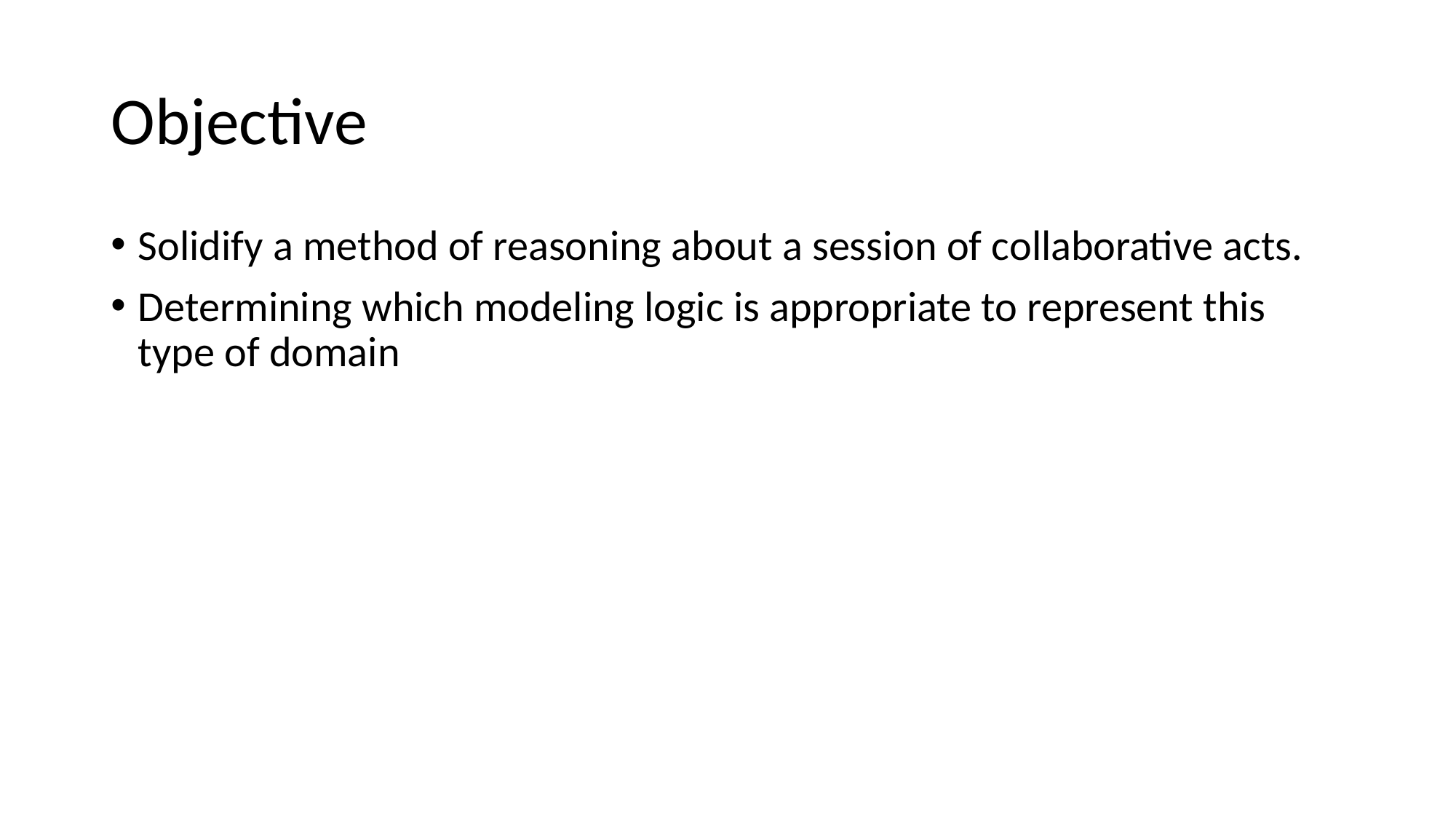

# Objective
Solidify a method of reasoning about a session of collaborative acts.
Determining which modeling logic is appropriate to represent this type of domain